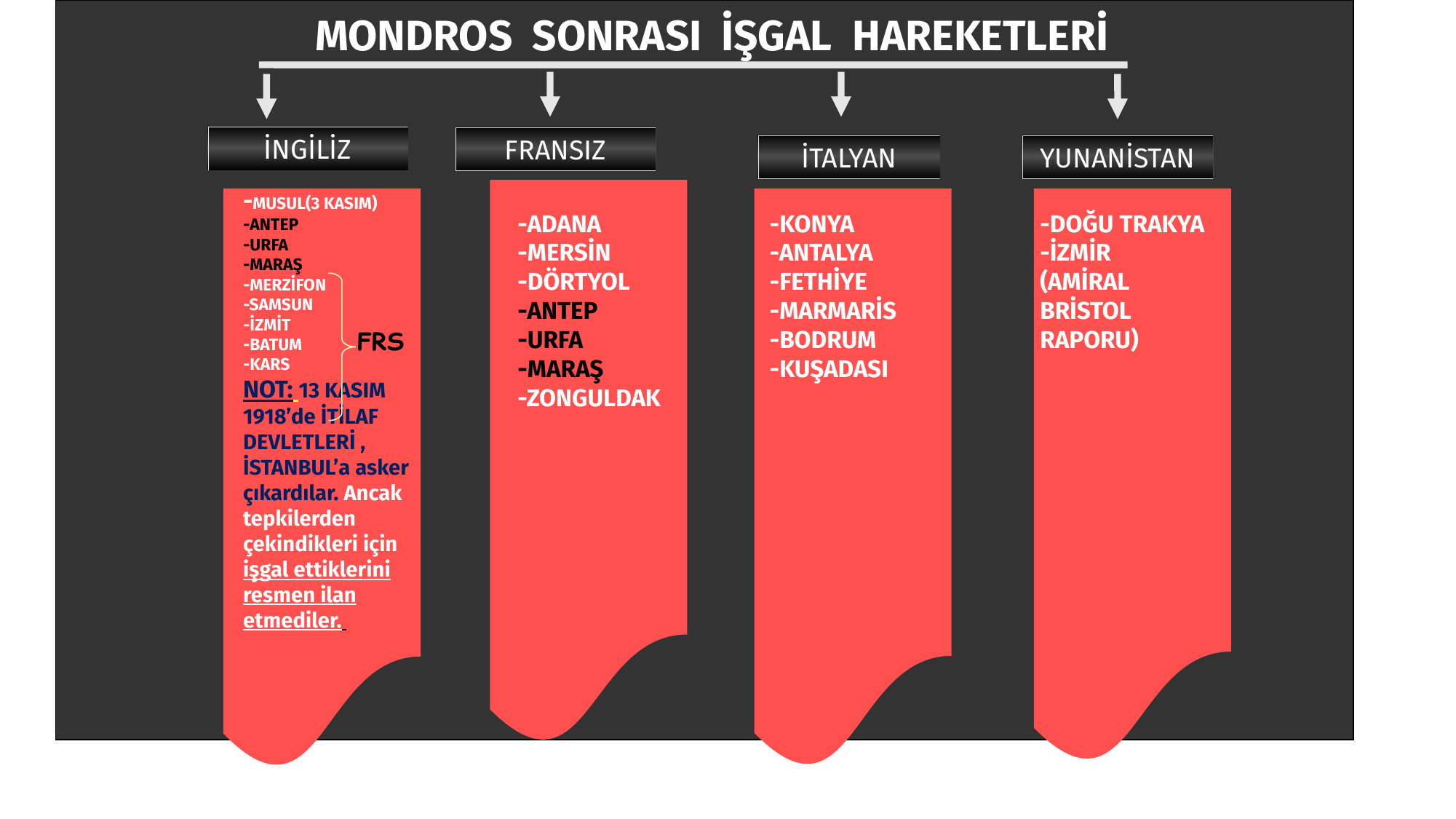

MONDROS  SONRASI  İŞGAL  HAREKETLERİ

İNGİLİZ
FRANSIZ
İTALYAN
YUNANİSTAN

-MUSUL(3 KASIM)
-ANTEP
-URFA
-MARAŞ
-MERZİFON
-SAMSUN
-İZMİT
-BATUM
-KARS
NOT: 13 KASIM 1918’de İTİLAF DEVLETLERİ , İSTANBUL’a asker çıkardılar. Ancak tepkilerden çekindikleri için işgal ettiklerini resmen ilan etmediler.

-ADANA
-MERSİN
-DÖRTYOL
-ANTEP
-URFA
-MARAŞ
-ZONGULDAK
-KONYA
-ANTALYA
-FETHİYE
-MARMARİS
-BODRUM
-KUŞADASI
-DOĞU TRAKYA
-İZMİR
(AMİRAL BRİSTOL RAPORU)

FRS